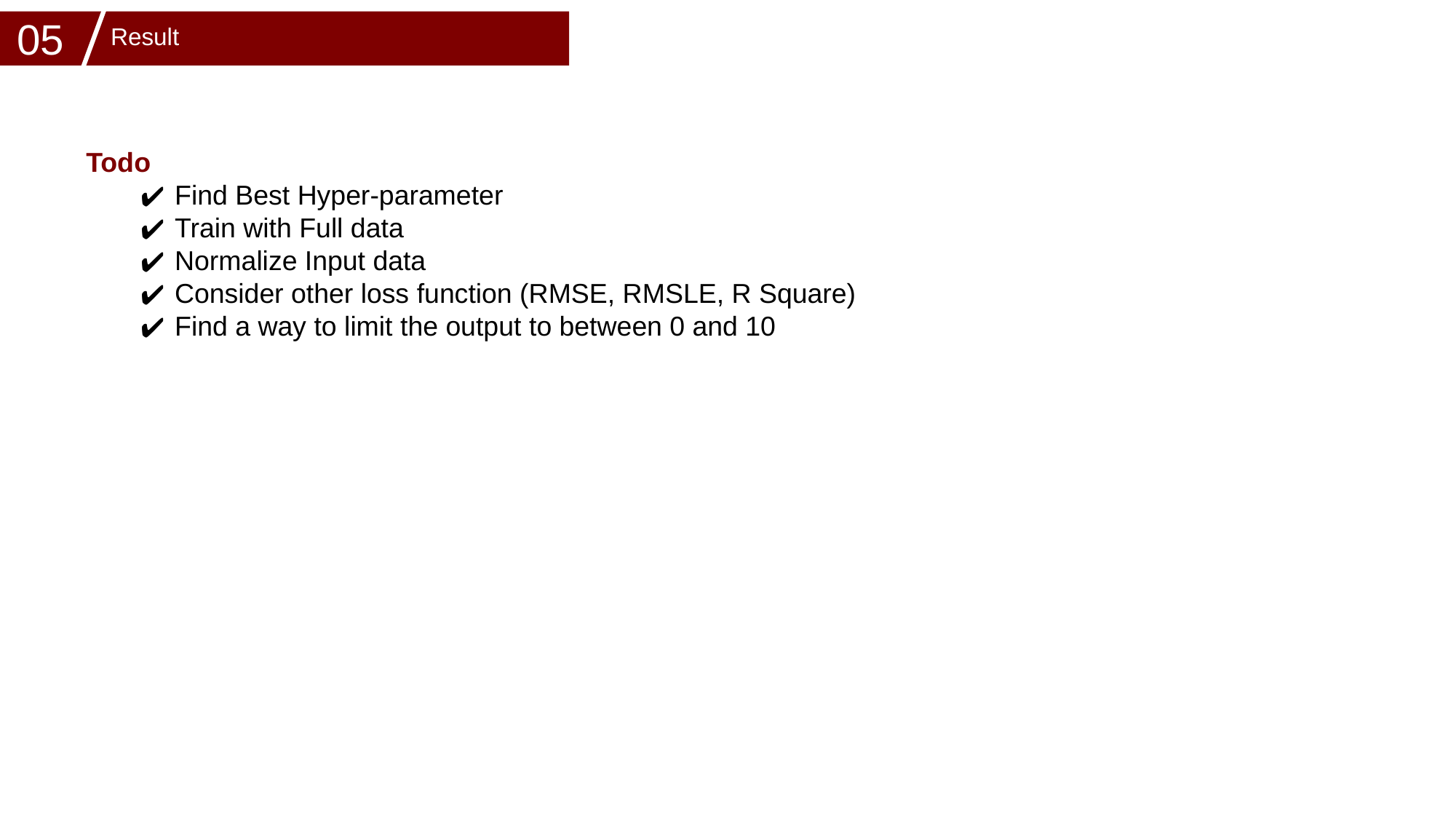

05

Result
Todo
Find Best Hyper-parameter
Train with Full data
Normalize Input data
Consider other loss function (RMSE, RMSLE, R Square)
Find a way to limit the output to between 0 and 10